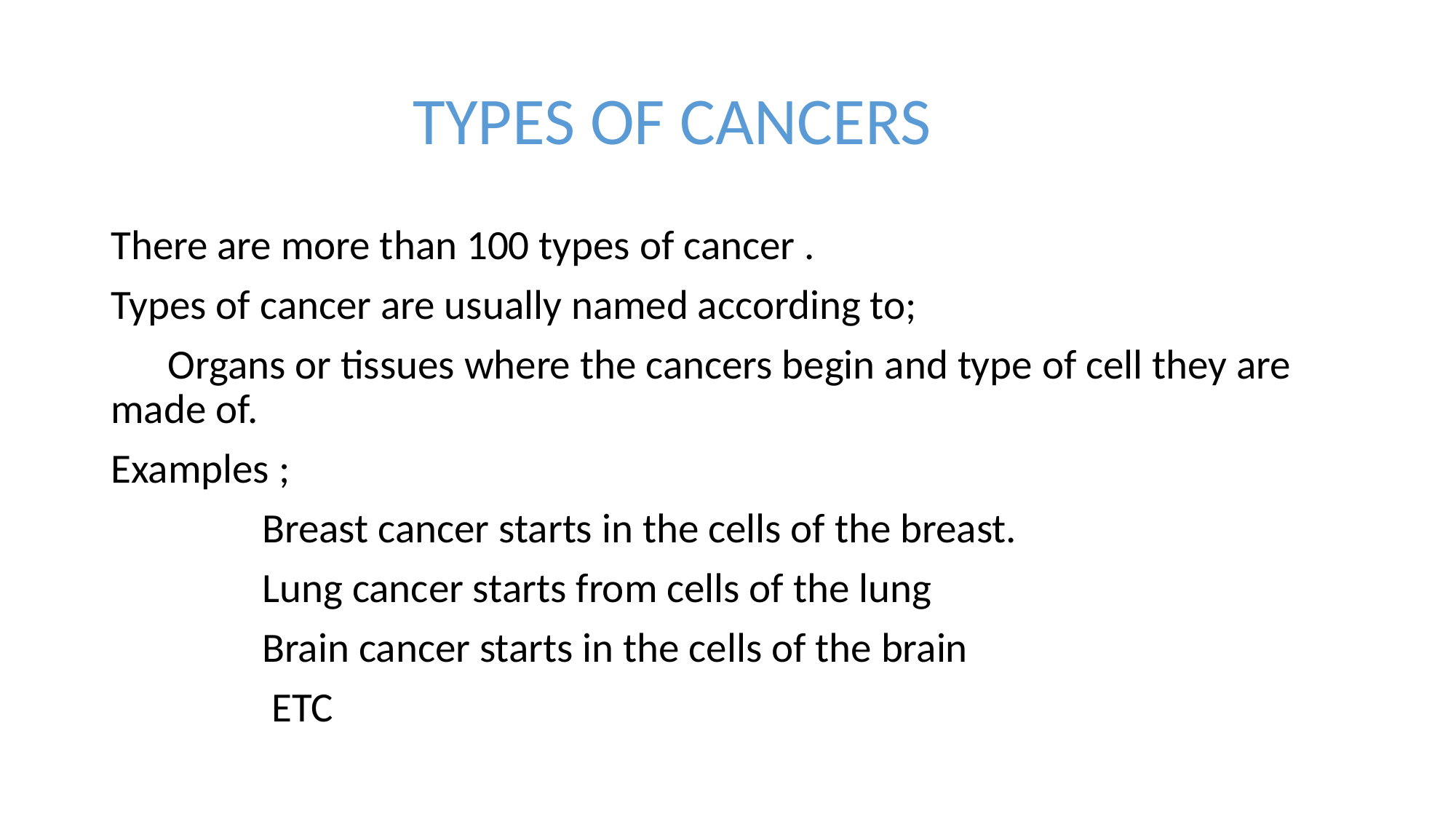

# TYPES OF CANCERS
There are more than 100 types of cancer .
Types of cancer are usually named according to;
      Organs or tissues where the cancers begin and type of cell they are made of.
Examples ;
                Breast cancer starts in the cells of the breast.
                Lung cancer starts from cells of the lung
                Brain cancer starts in the cells of the brain
                 ETC